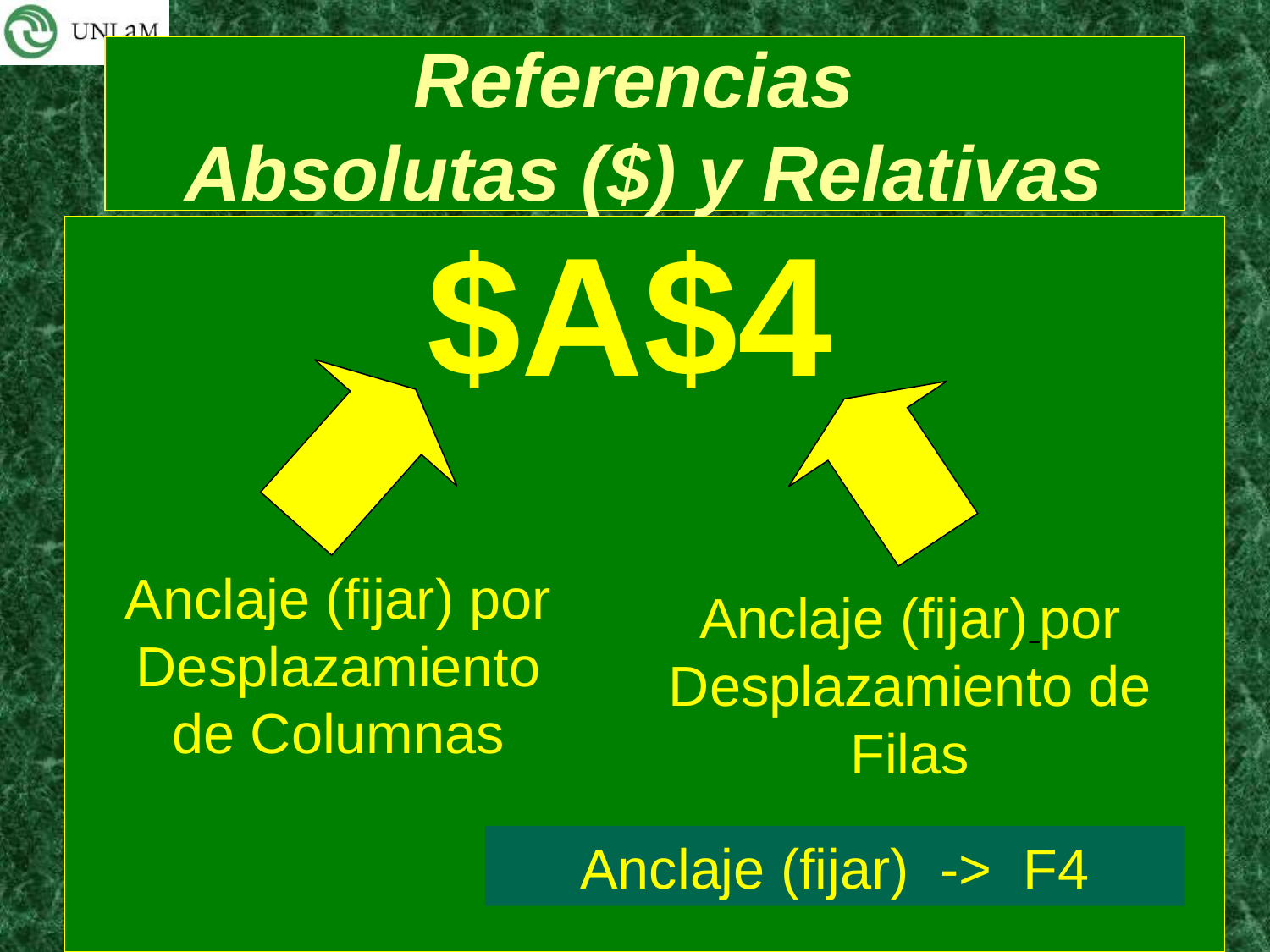

# Referencias Absolutas ($) y Relativas
$A$4

Anclaje (fijar) por Desplazamiento de Columnas
Anclaje (fijar) por Desplazamiento de Filas
Anclaje (fijar)  ->  F4